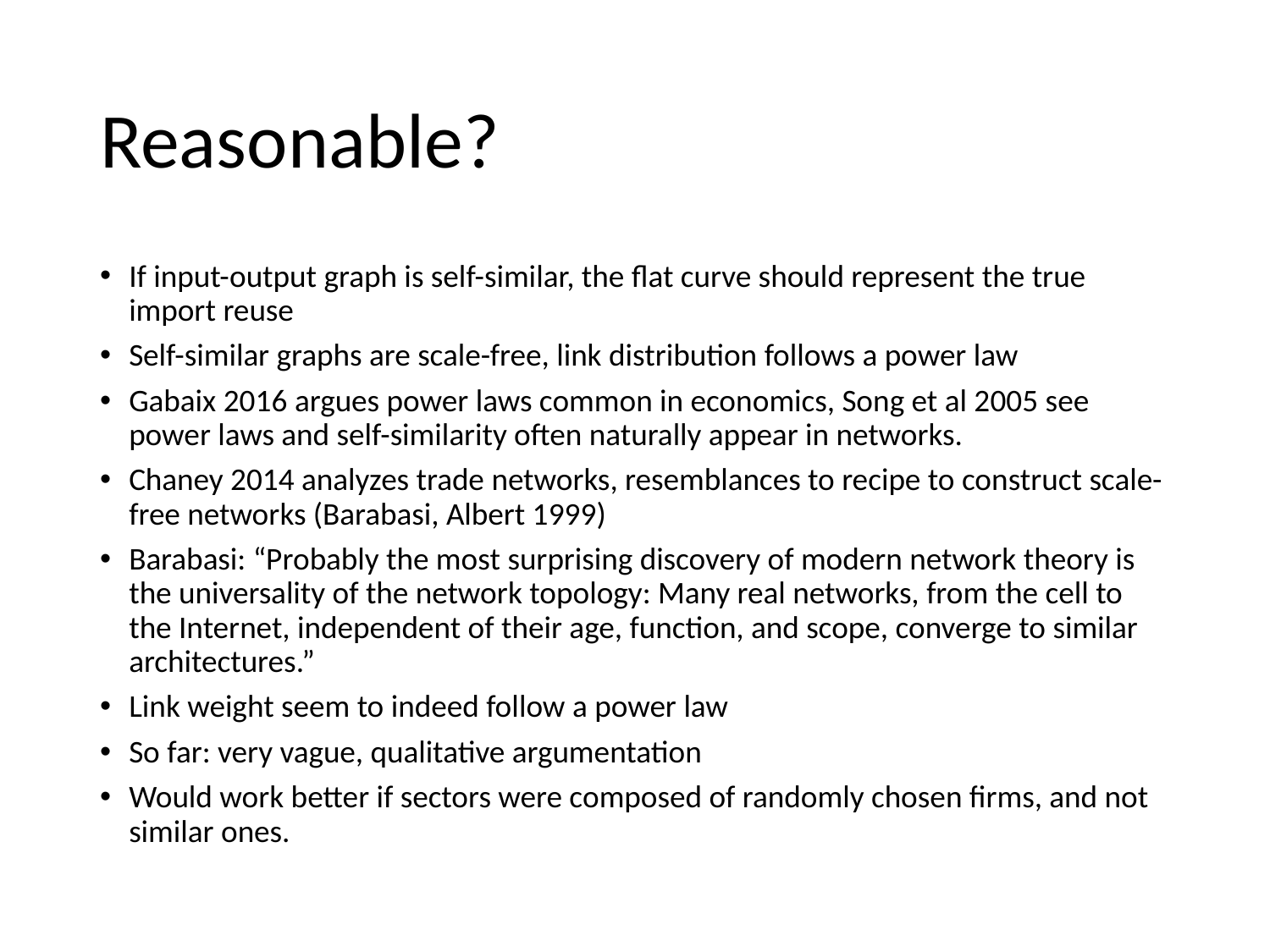

# Reasonable?
If input-output graph is self-similar, the flat curve should represent the true import reuse
Self-similar graphs are scale-free, link distribution follows a power law
Gabaix 2016 argues power laws common in economics, Song et al 2005 see power laws and self-similarity often naturally appear in networks.
Chaney 2014 analyzes trade networks, resemblances to recipe to construct scale-free networks (Barabasi, Albert 1999)
Barabasi: “Probably the most surprising discovery of modern network theory is the universality of the network topology: Many real networks, from the cell to the Internet, independent of their age, function, and scope, converge to similar architectures.”
Link weight seem to indeed follow a power law
So far: very vague, qualitative argumentation
Would work better if sectors were composed of randomly chosen firms, and not similar ones.